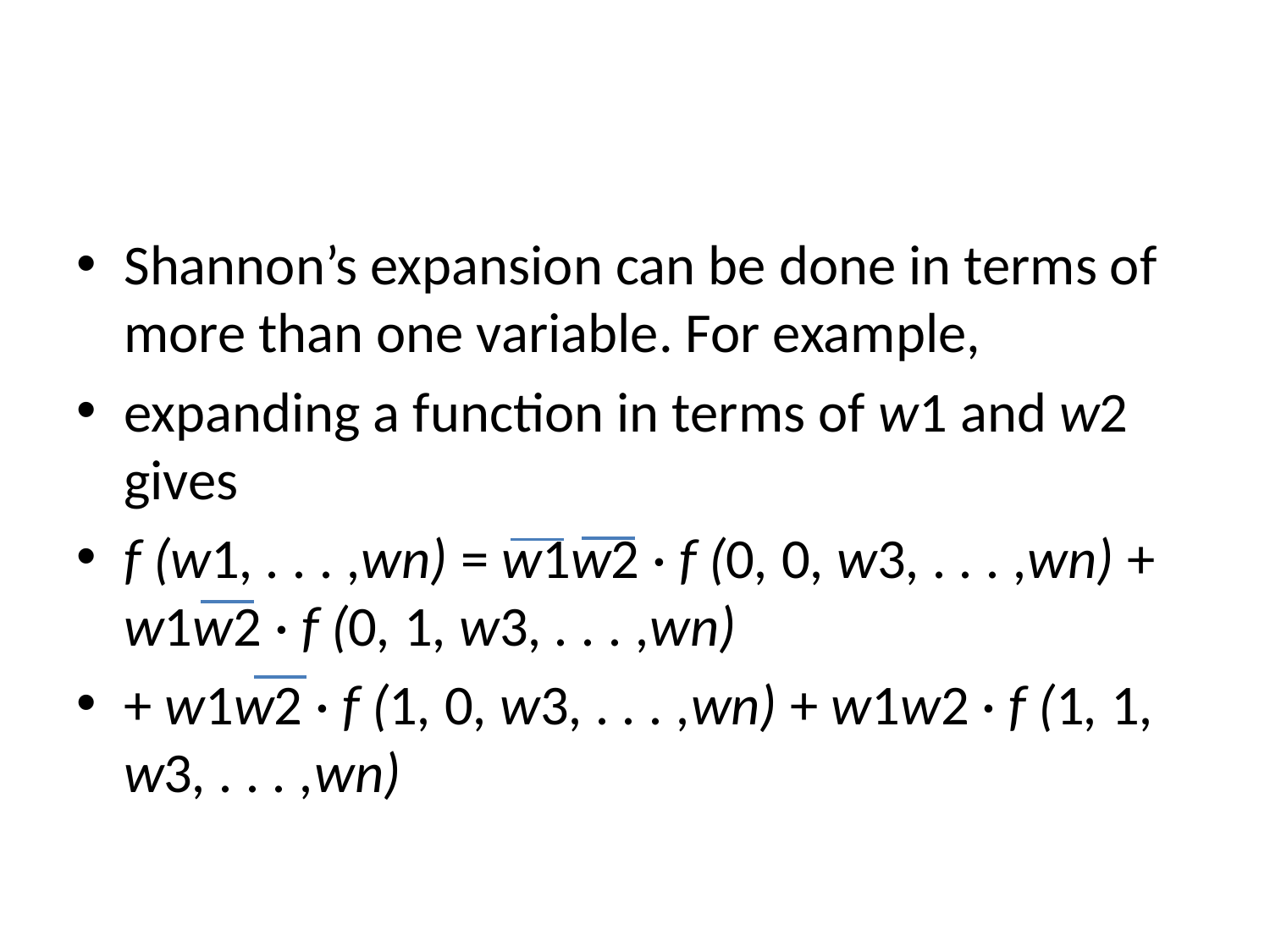

#
Shannon’s expansion can be done in terms of more than one variable. For example,
expanding a function in terms of w1 and w2 gives
f (w1, . . . ,wn) = w1w2 · f (0, 0, w3, . . . ,wn) + w1w2 · f (0, 1, w3, . . . ,wn)
+ w1w2 · f (1, 0, w3, . . . ,wn) + w1w2 · f (1, 1, w3, . . . ,wn)